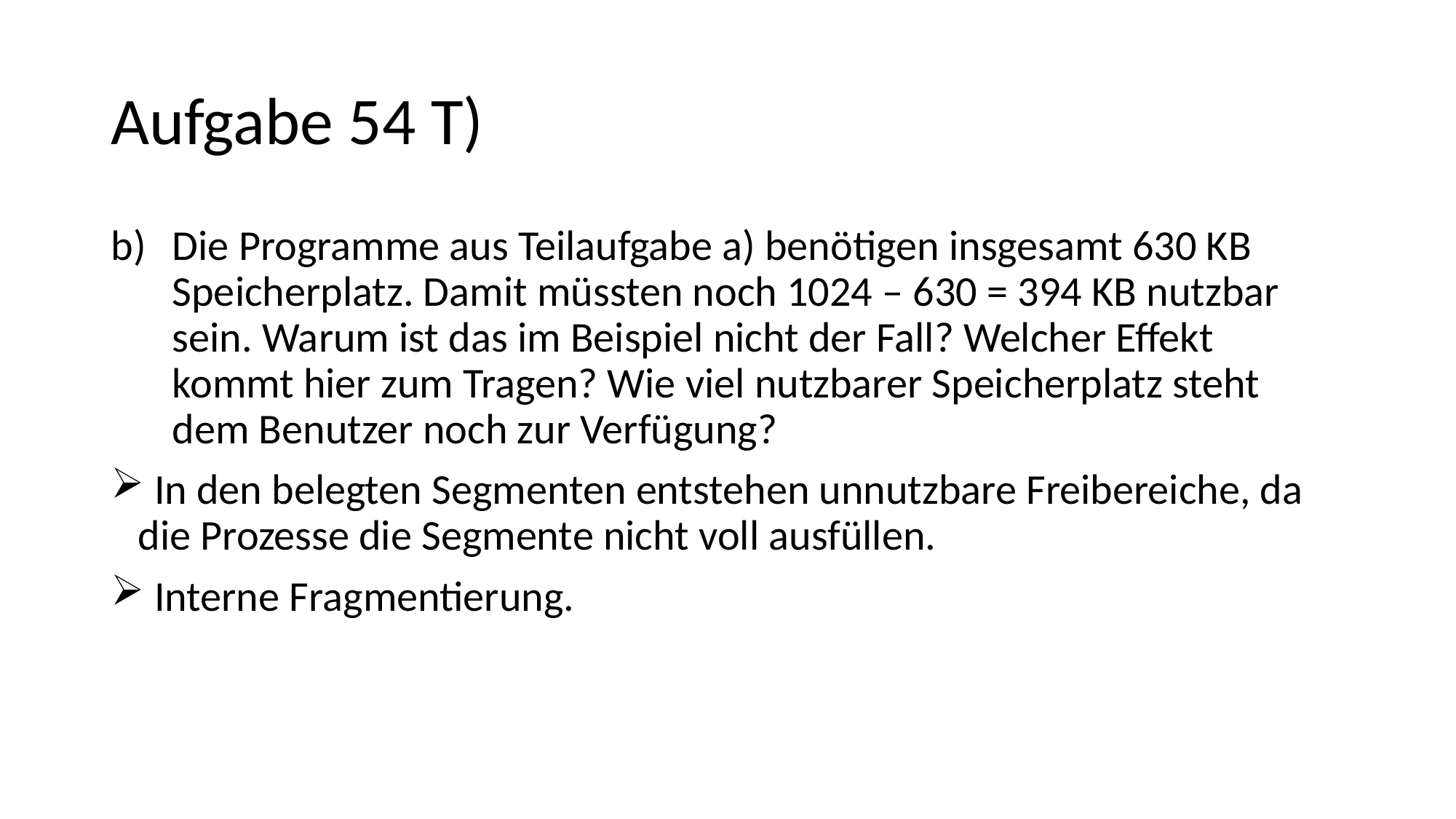

# Aufgabe 54 T)
Die Programme aus Teilaufgabe a) benötigen insgesamt 630 KB Speicherplatz. Damit müssten noch 1024 – 630 = 394 KB nutzbar sein. Warum ist das im Beispiel nicht der Fall? Welcher Effekt kommt hier zum Tragen? Wie viel nutzbarer Speicherplatz steht dem Benutzer noch zur Verfügung?
 In den belegten Segmenten entstehen unnutzbare Freibereiche, da die Prozesse die Segmente nicht voll ausfüllen.
 Interne Fragmentierung.